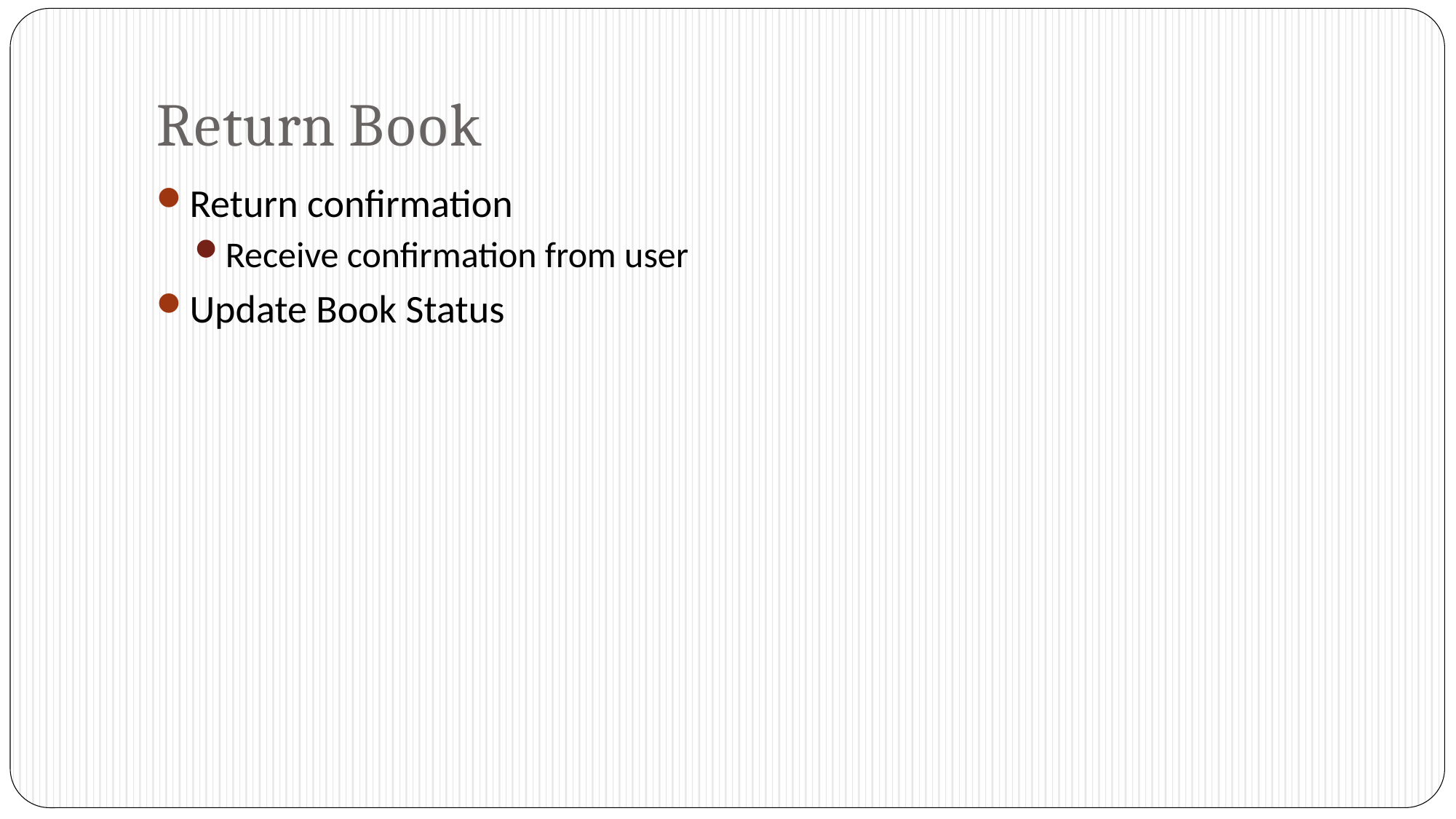

# Return Book
Return confirmation
Receive confirmation from user
Update Book Status